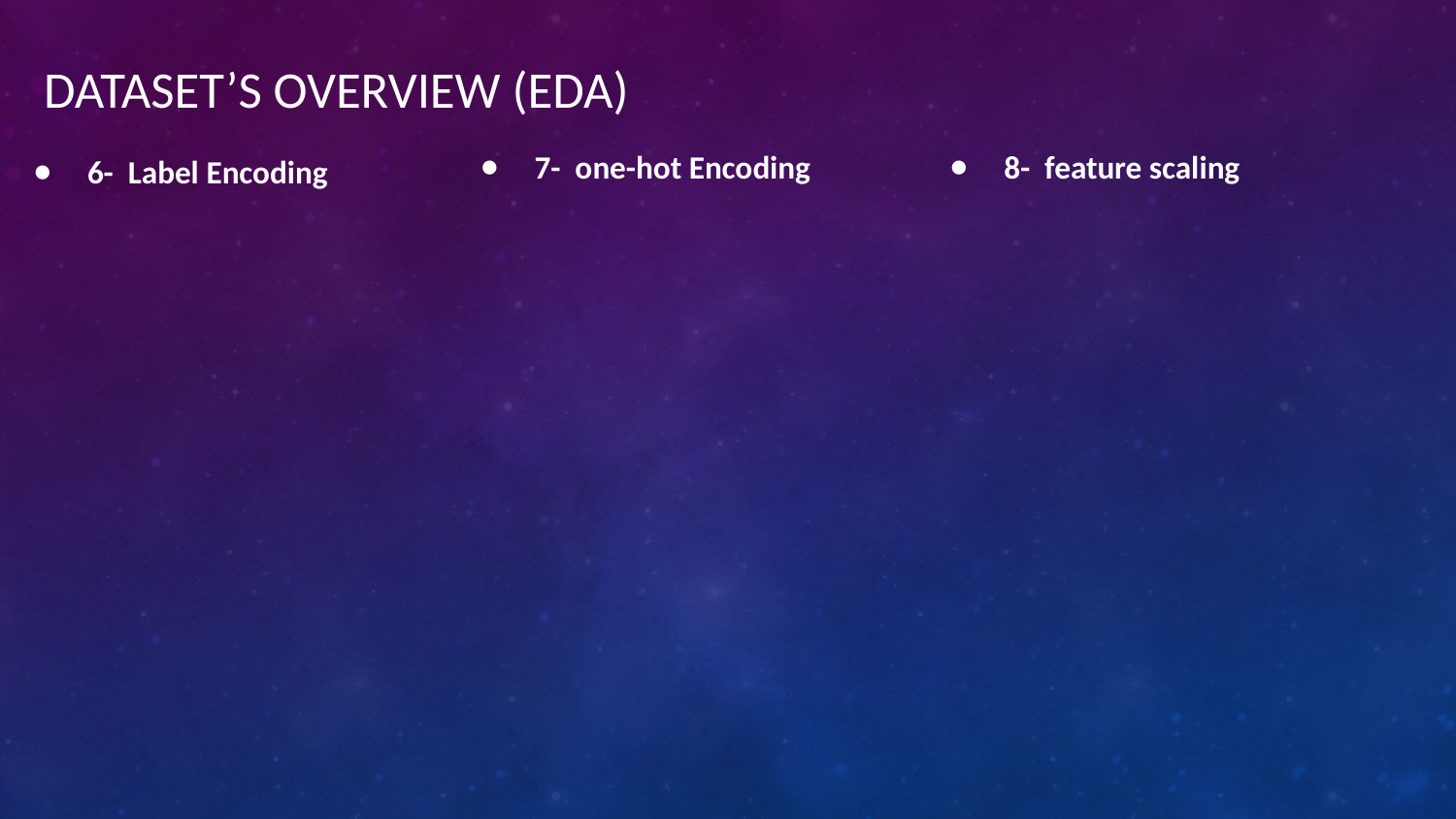

# Dataset’s overview (EDA)
8-  feature scaling
7-  one-hot Encoding
6-  Label Encoding